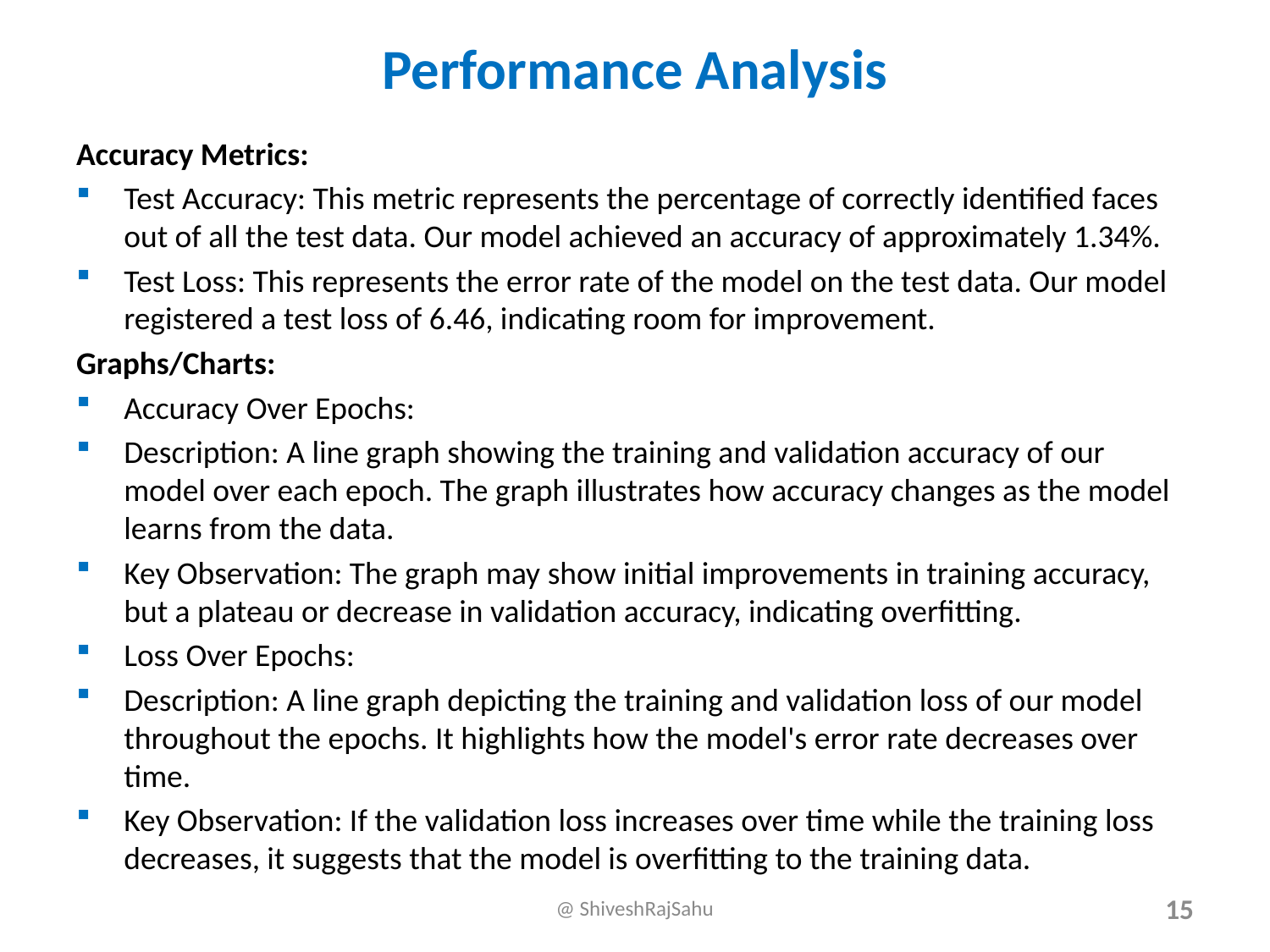

# Performance Analysis
Accuracy Metrics:
Test Accuracy: This metric represents the percentage of correctly identified faces out of all the test data. Our model achieved an accuracy of approximately 1.34%.
Test Loss: This represents the error rate of the model on the test data. Our model registered a test loss of 6.46, indicating room for improvement.
Graphs/Charts:
Accuracy Over Epochs:
Description: A line graph showing the training and validation accuracy of our model over each epoch. The graph illustrates how accuracy changes as the model learns from the data.
Key Observation: The graph may show initial improvements in training accuracy, but a plateau or decrease in validation accuracy, indicating overfitting.
Loss Over Epochs:
Description: A line graph depicting the training and validation loss of our model throughout the epochs. It highlights how the model's error rate decreases over time.
Key Observation: If the validation loss increases over time while the training loss decreases, it suggests that the model is overfitting to the training data.

@ ShiveshRajSahu
15